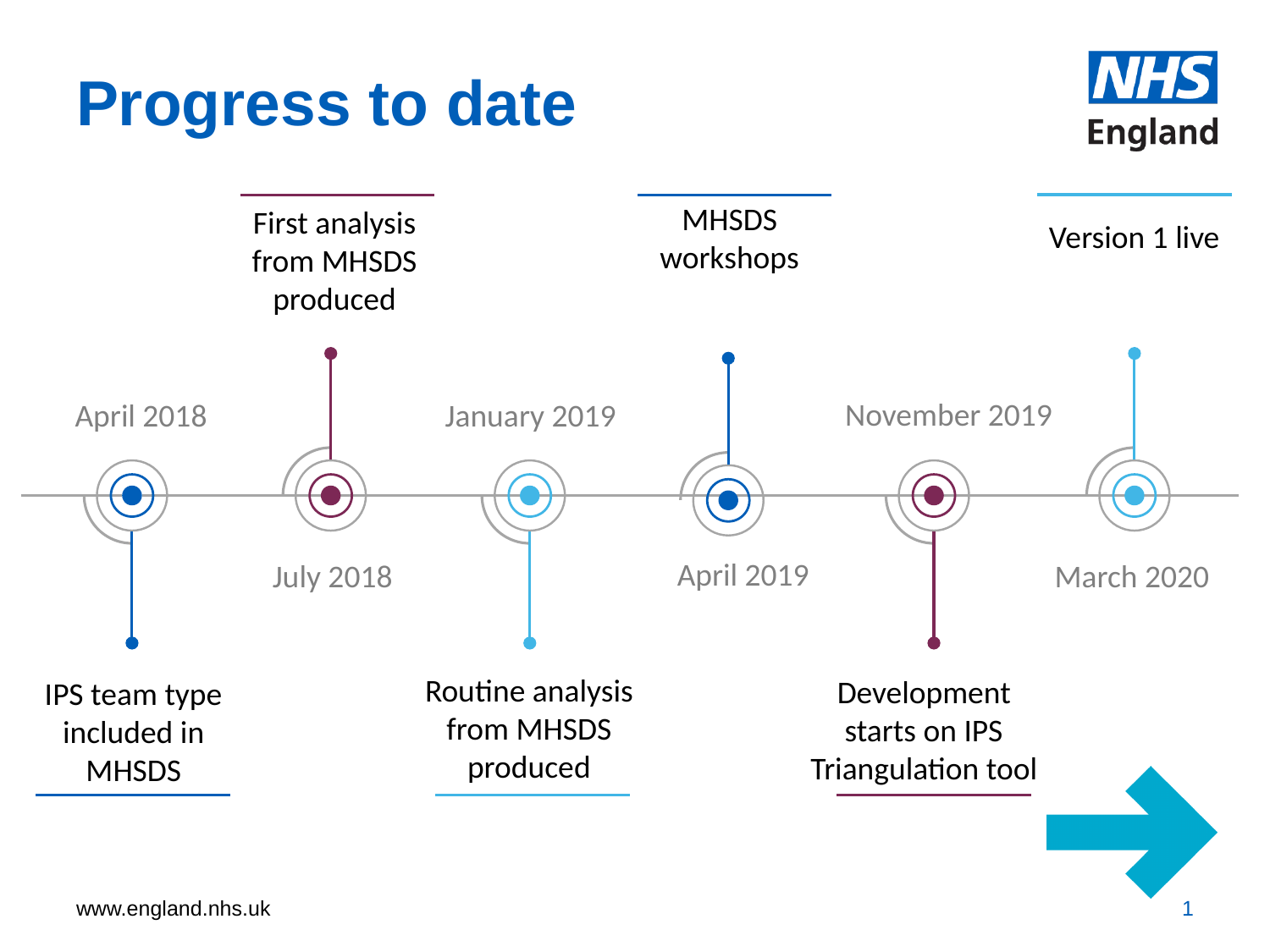

# Progress to date
MHSDS workshops
First analysis from MHSDS produced
Version 1 live

November 2019
April 2018
January 2019

April 2019
July 2018
March 2020

Routine analysis from MHSDS produced
Development starts on IPS Triangulation tool
IPS team type included in MHSDS
1